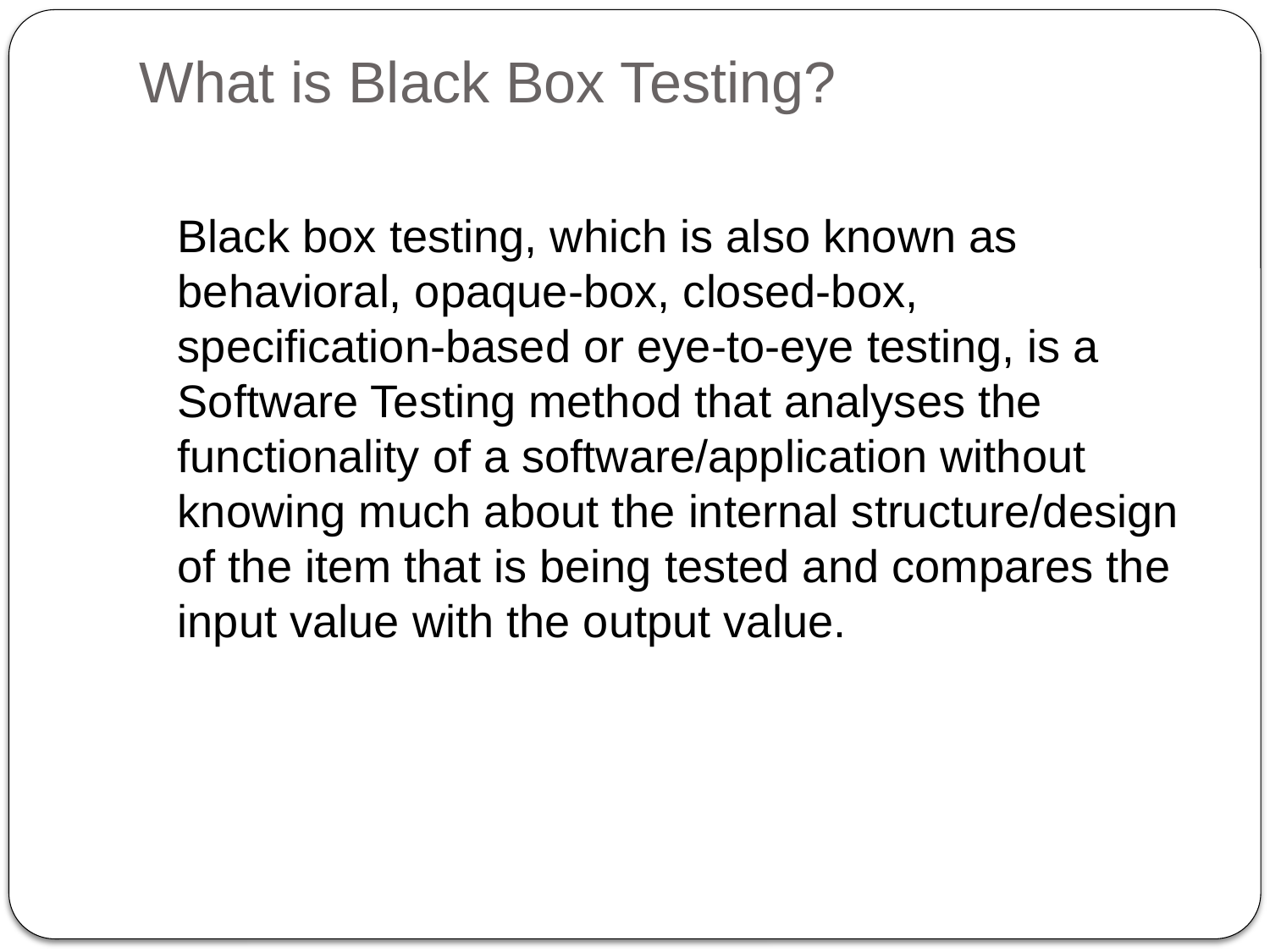

# What is Black Box Testing?
   Black box testing, which is also known as behavioral, opaque-box, closed-box, specification-based or eye-to-eye testing, is a Software Testing method that analyses the functionality of a software/application without knowing much about the internal structure/design of the item that is being tested and compares the input value with the output value.